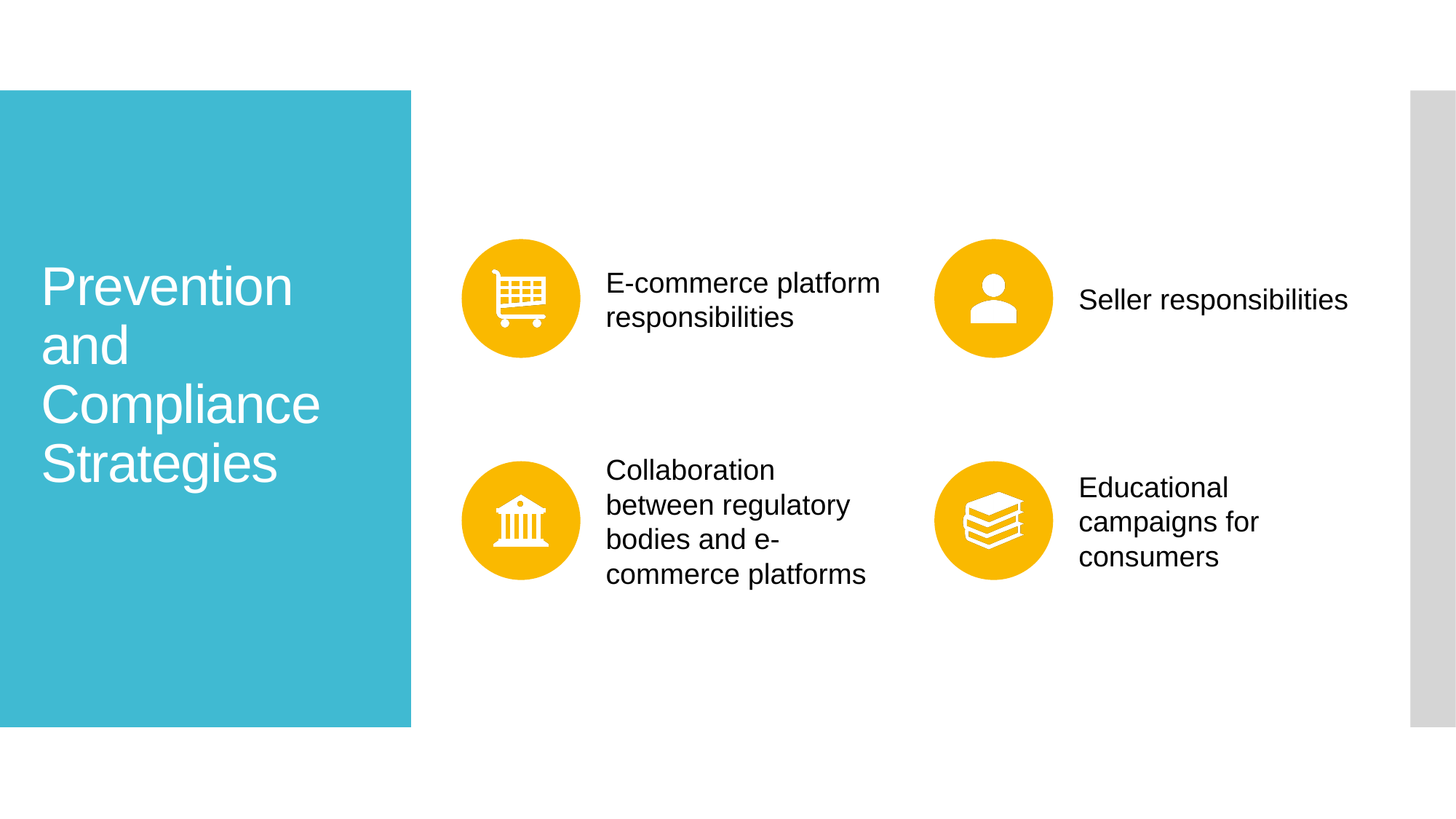

E-commerce platform responsibilities
Seller responsibilities
Collaboration between regulatory bodies and e-commerce platforms
Educational campaigns for consumers
# Prevention and Compliance Strategies